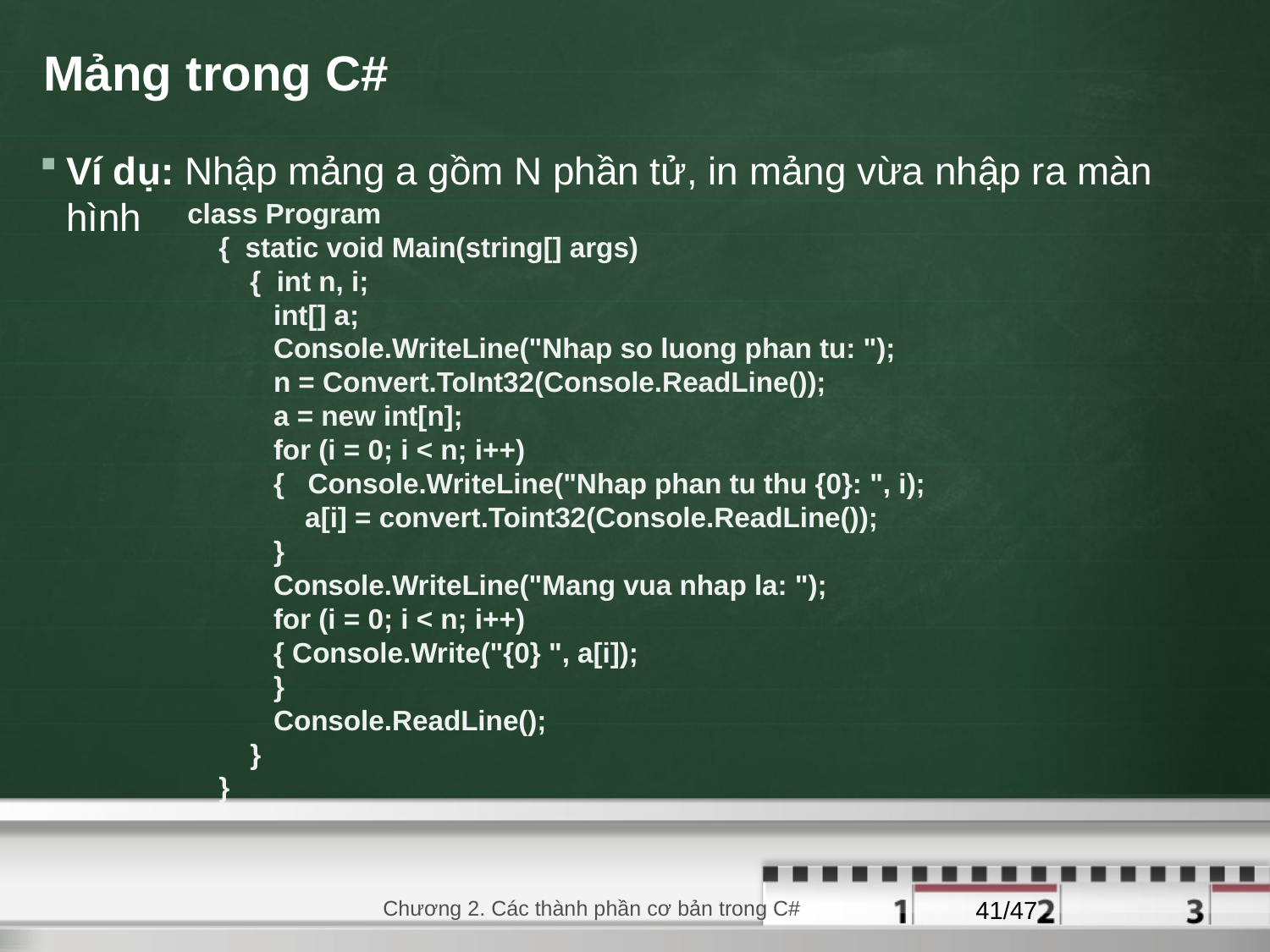

# Mảng trong C#
Ví dụ: Nhập mảng a gồm N phần tử, in mảng vừa nhập ra màn hình
class Program
    {  static void Main(string[] args)
        {  int n, i;
           int[] a;
           Console.WriteLine("Nhap so luong phan tu: ");
           n = Convert.ToInt32(Console.ReadLine());
           a = new int[n];
           for (i = 0; i < n; i++)
           {   Console.WriteLine("Nhap phan tu thu {0}: ", i);
               a[i] = convert.Toint32(Console.ReadLine());
           }
           Console.WriteLine("Mang vua nhap la: ");
           for (i = 0; i < n; i++)
           { Console.Write("{0} ", a[i]);
           }
           Console.ReadLine();
        }
    }
29/08/2020
Chương 2. Các thành phần cơ bản trong C#
41/47